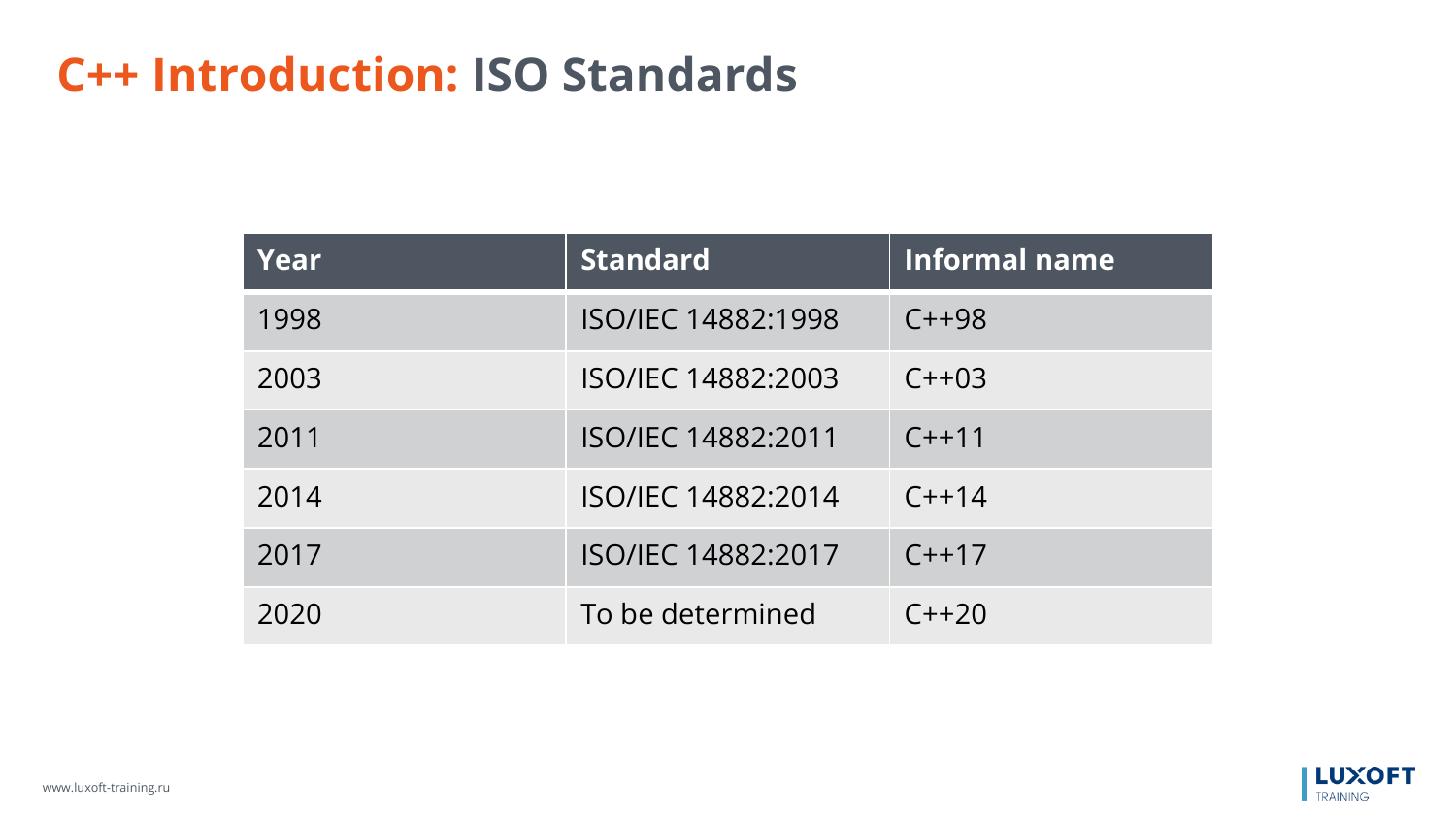

C++ Introduction: ISO Standards
| Year | Standard | Informal name |
| --- | --- | --- |
| 1998 | ISO/IEC 14882:1998 | C++98 |
| 2003 | ISO/IEC 14882:2003 | C++03 |
| 2011 | ISO/IEC 14882:2011 | C++11 |
| 2014 | ISO/IEC 14882:2014 | C++14 |
| 2017 | ISO/IEC 14882:2017 | C++17 |
| 2020 | To be determined | C++20 |